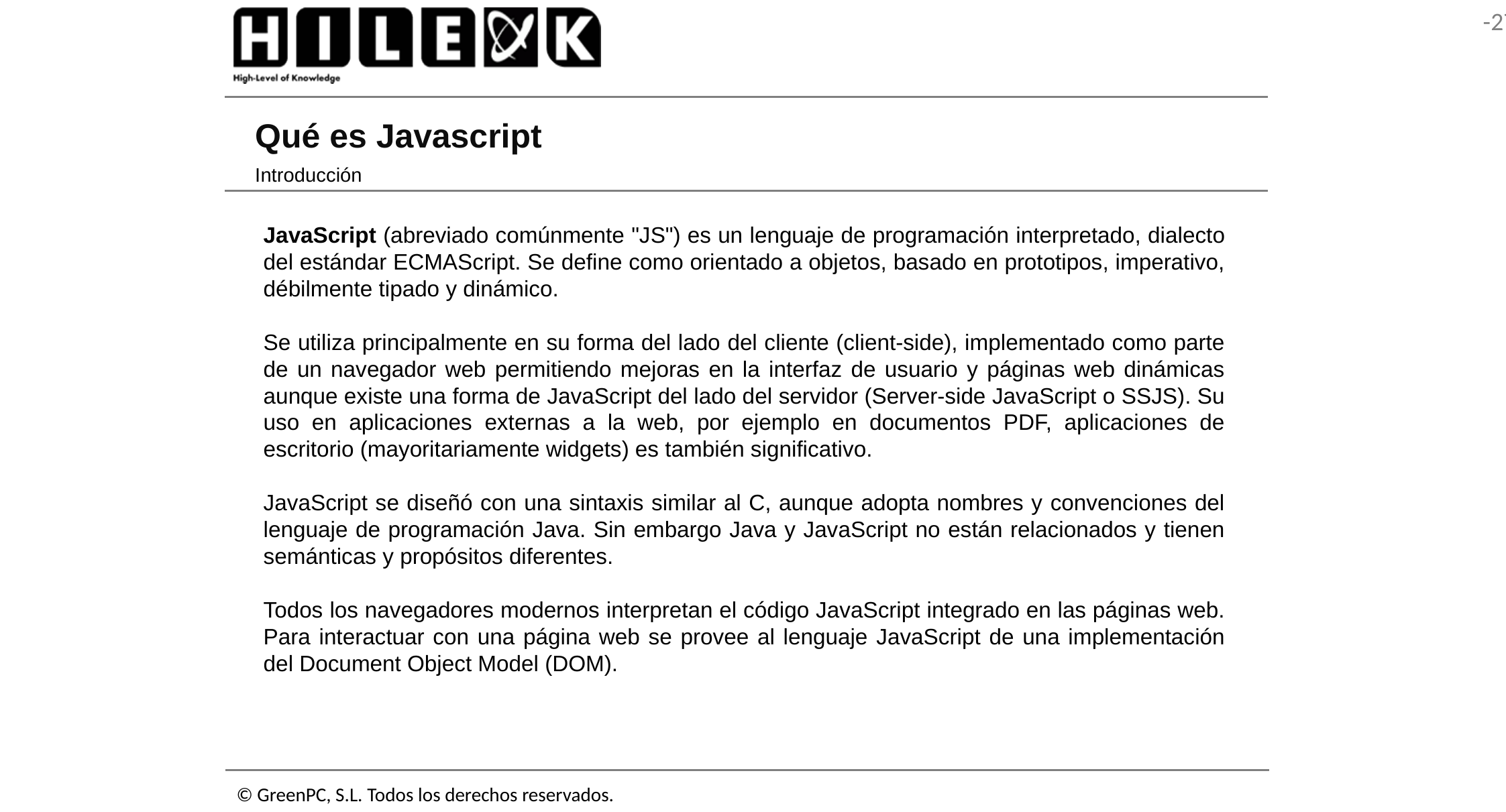

# Qué es Javascript
Introducción
JavaScript (abreviado comúnmente "JS") es un lenguaje de programación interpretado, dialecto del estándar ECMAScript. Se define como orientado a objetos, basado en prototipos, imperativo, débilmente tipado y dinámico.

Se utiliza principalmente en su forma del lado del cliente (client-side), implementado como parte de un navegador web permitiendo mejoras en la interfaz de usuario y páginas web dinámicas aunque existe una forma de JavaScript del lado del servidor (Server-side JavaScript o SSJS). Su uso en aplicaciones externas a la web, por ejemplo en documentos PDF, aplicaciones de escritorio (mayoritariamente widgets) es también significativo.

JavaScript se diseñó con una sintaxis similar al C, aunque adopta nombres y convenciones del lenguaje de programación Java. Sin embargo Java y JavaScript no están relacionados y tienen semánticas y propósitos diferentes.

Todos los navegadores modernos interpretan el código JavaScript integrado en las páginas web. Para interactuar con una página web se provee al lenguaje JavaScript de una implementación del Document Object Model (DOM).